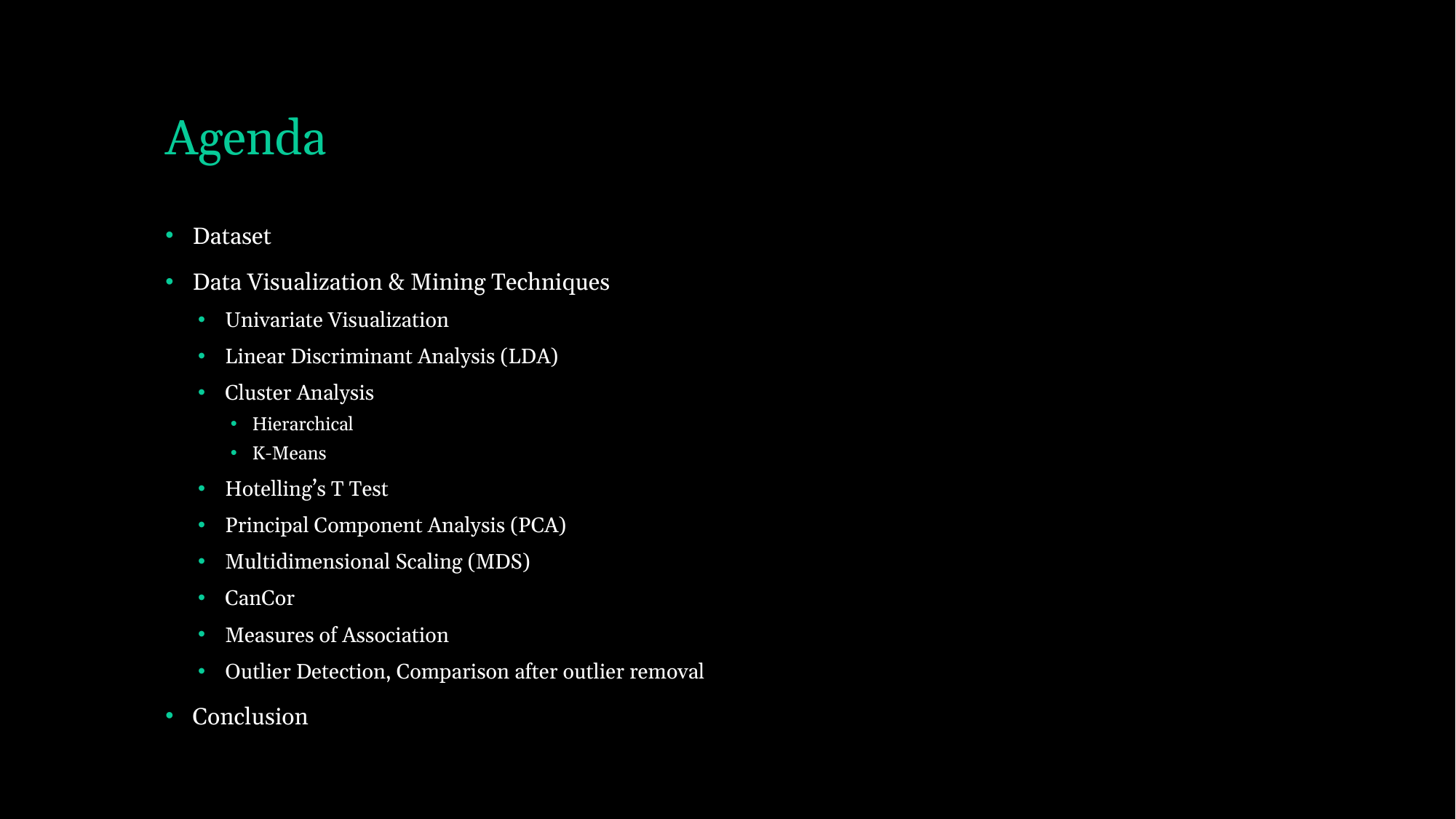

# Agenda
Dataset
Data Visualization & Mining Techniques
Univariate Visualization
Linear Discriminant Analysis (LDA)
Cluster Analysis
Hierarchical
K-Means
Hotelling’s T Test
Principal Component Analysis (PCA)
Multidimensional Scaling (MDS)
CanCor
Measures of Association
Outlier Detection, Comparison after outlier removal
Conclusion